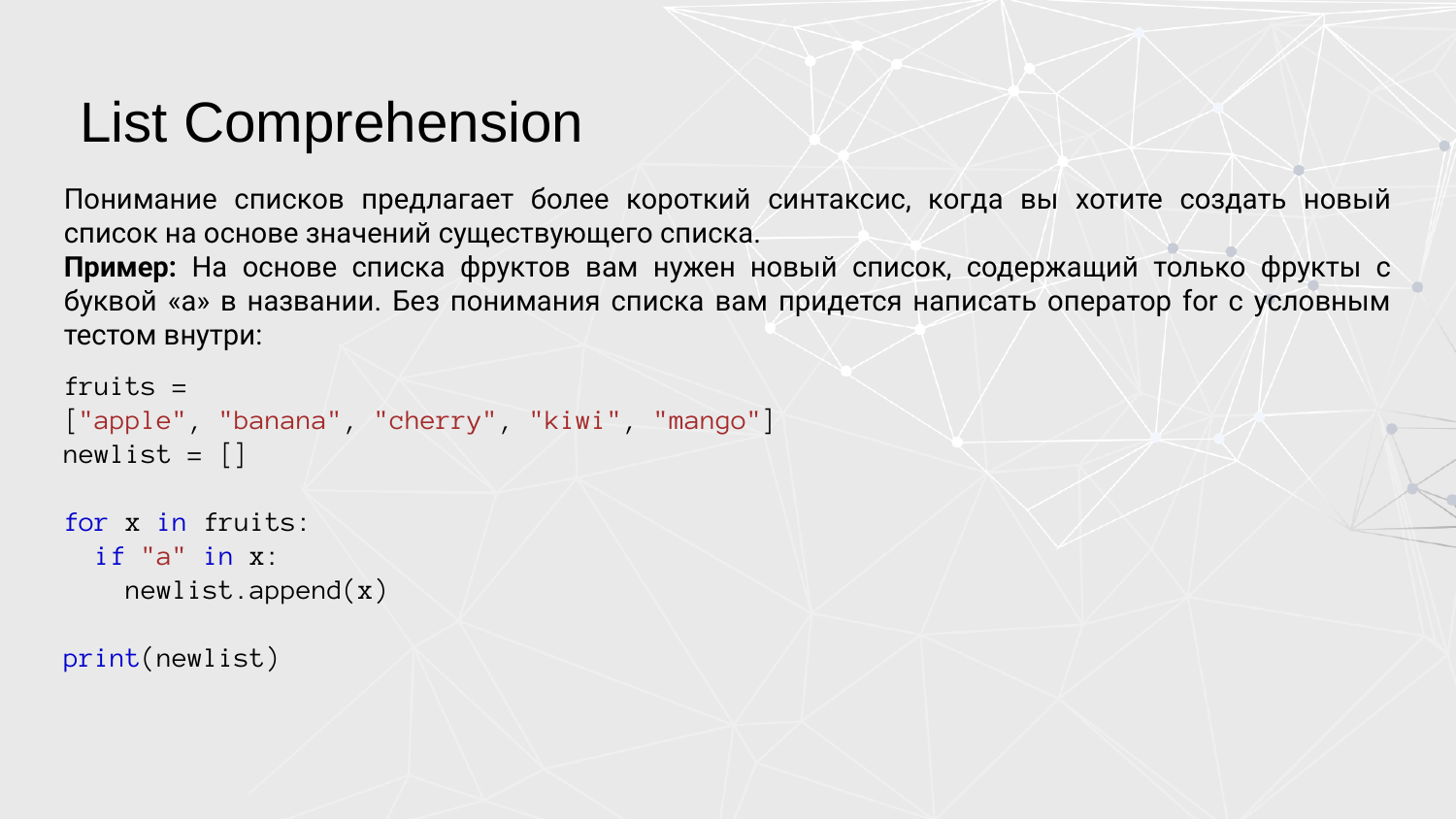

# List Comprehension
Понимание списков предлагает более короткий синтаксис, когда вы хотите создать новый список на основе значений существующего списка.
Пример: На основе списка фруктов вам нужен новый список, содержащий только фрукты с буквой «а» в названии. Без понимания списка вам придется написать оператор for с условным тестом внутри:
fruits = ["apple", "banana", "cherry", "kiwi", "mango"]
newlist = []
for x in fruits:
  if "a" in x:
    newlist.append(x)
print(newlist)